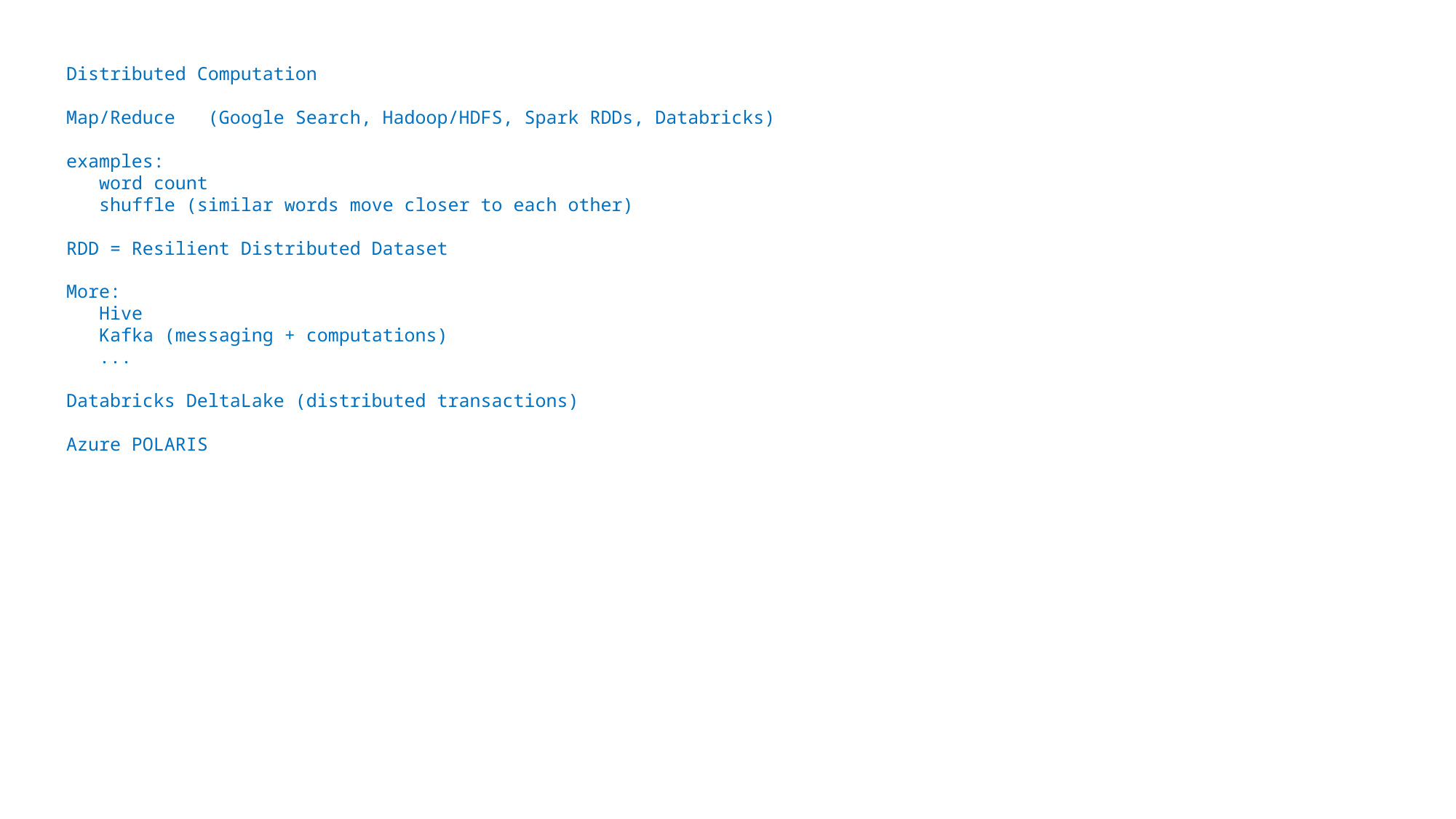

Distributed Computation

Map/Reduce   (Google Search, Hadoop/HDFS, Spark RDDs, Databricks)

examples:
   word count
   shuffle (similar words move closer to each other)

RDD = Resilient Distributed Dataset

More:
   Hive
   Kafka (messaging + computations)
   ...

Databricks DeltaLake (distributed transactions)

Azure POLARIS